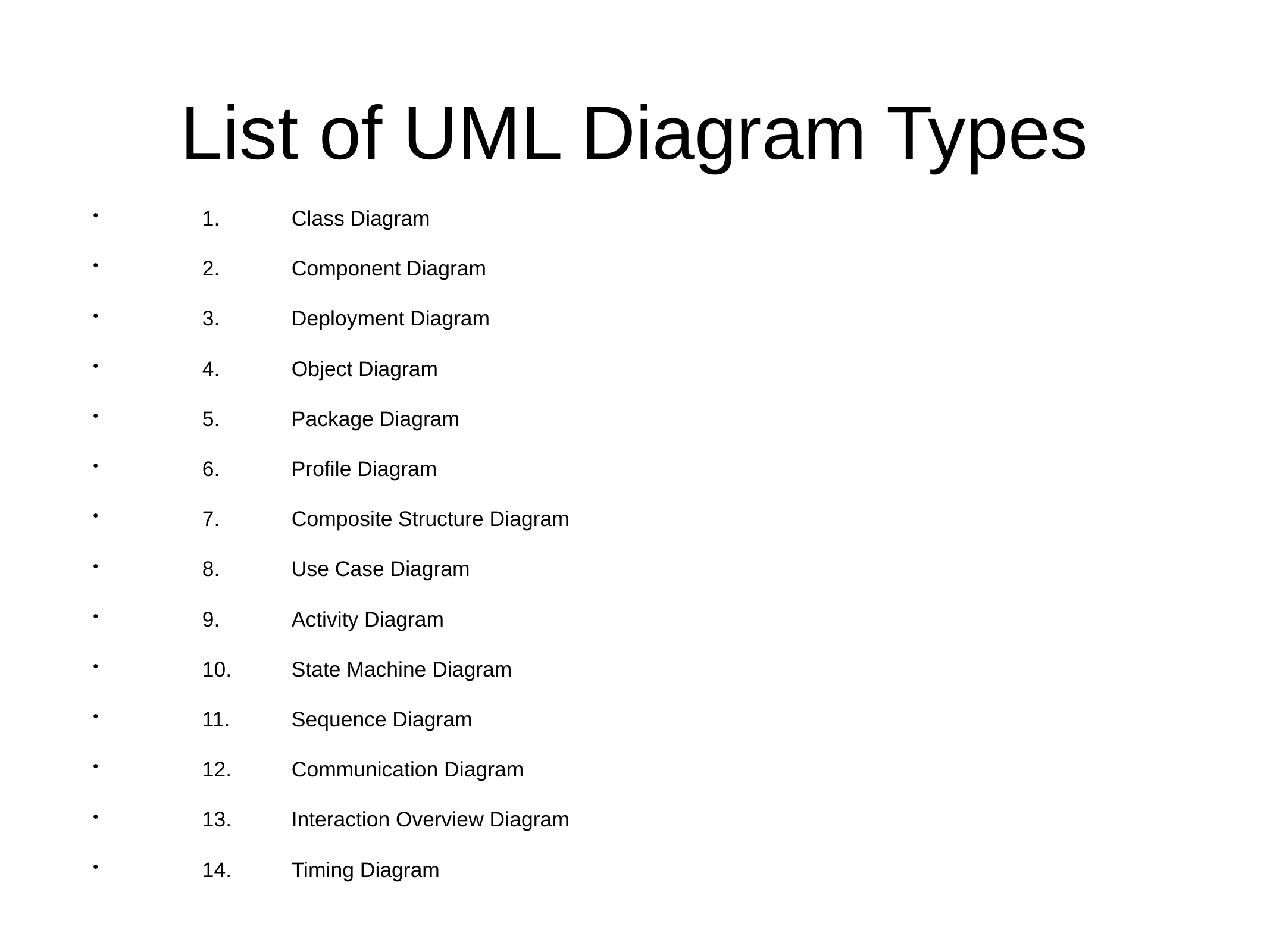

# List of UML Diagram Types
	1.	Class Diagram
	2.	Component Diagram
	3.	Deployment Diagram
	4.	Object Diagram
	5.	Package Diagram
	6.	Profile Diagram
	7.	Composite Structure Diagram
	8.	Use Case Diagram
	9.	Activity Diagram
	10.	State Machine Diagram
	11.	Sequence Diagram
	12.	Communication Diagram
	13.	Interaction Overview Diagram
	14.	Timing Diagram